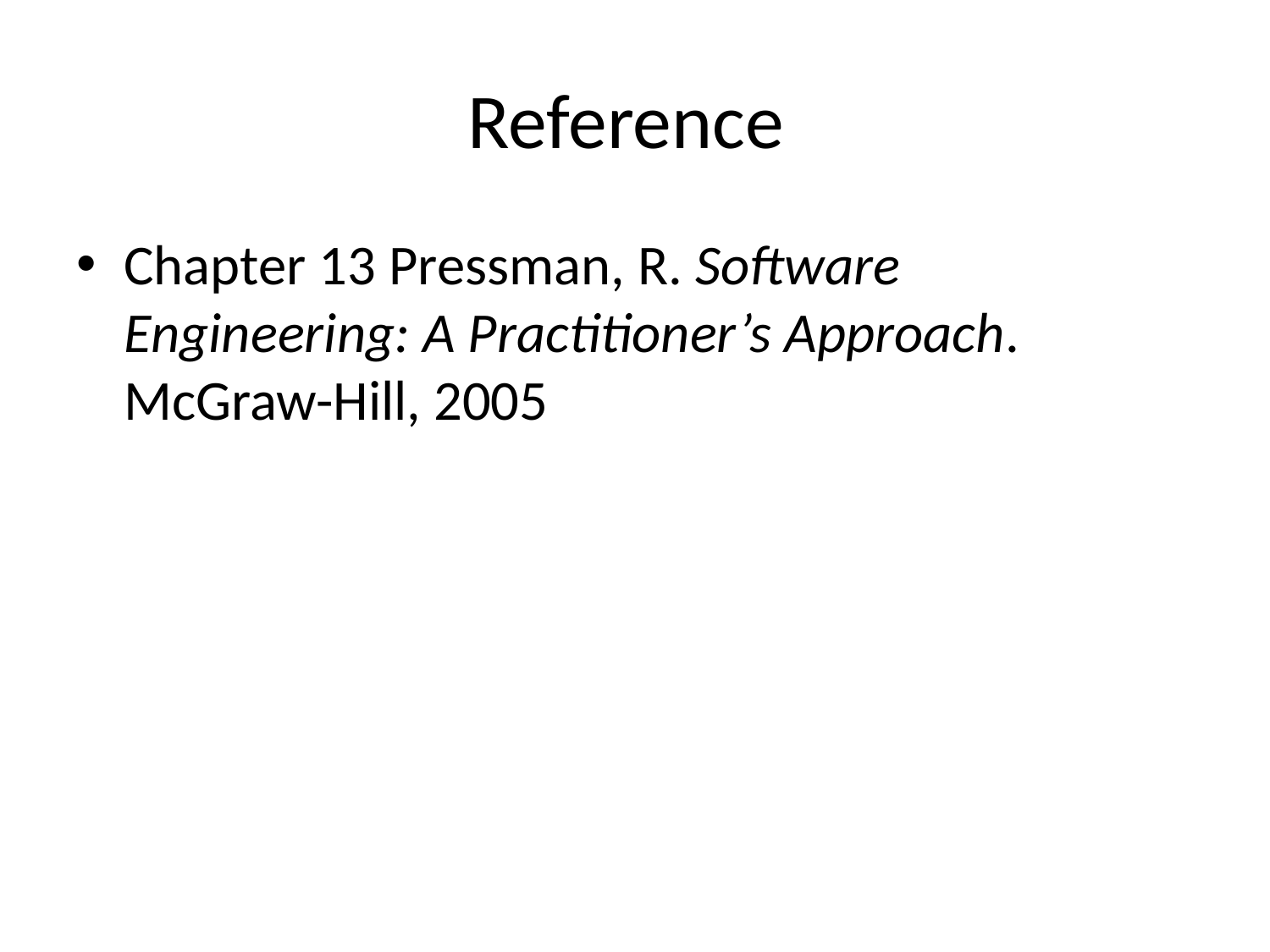

# Reference
Chapter 13 Pressman, R. Software Engineering: A Practitioner’s Approach.  McGraw-Hill, 2005